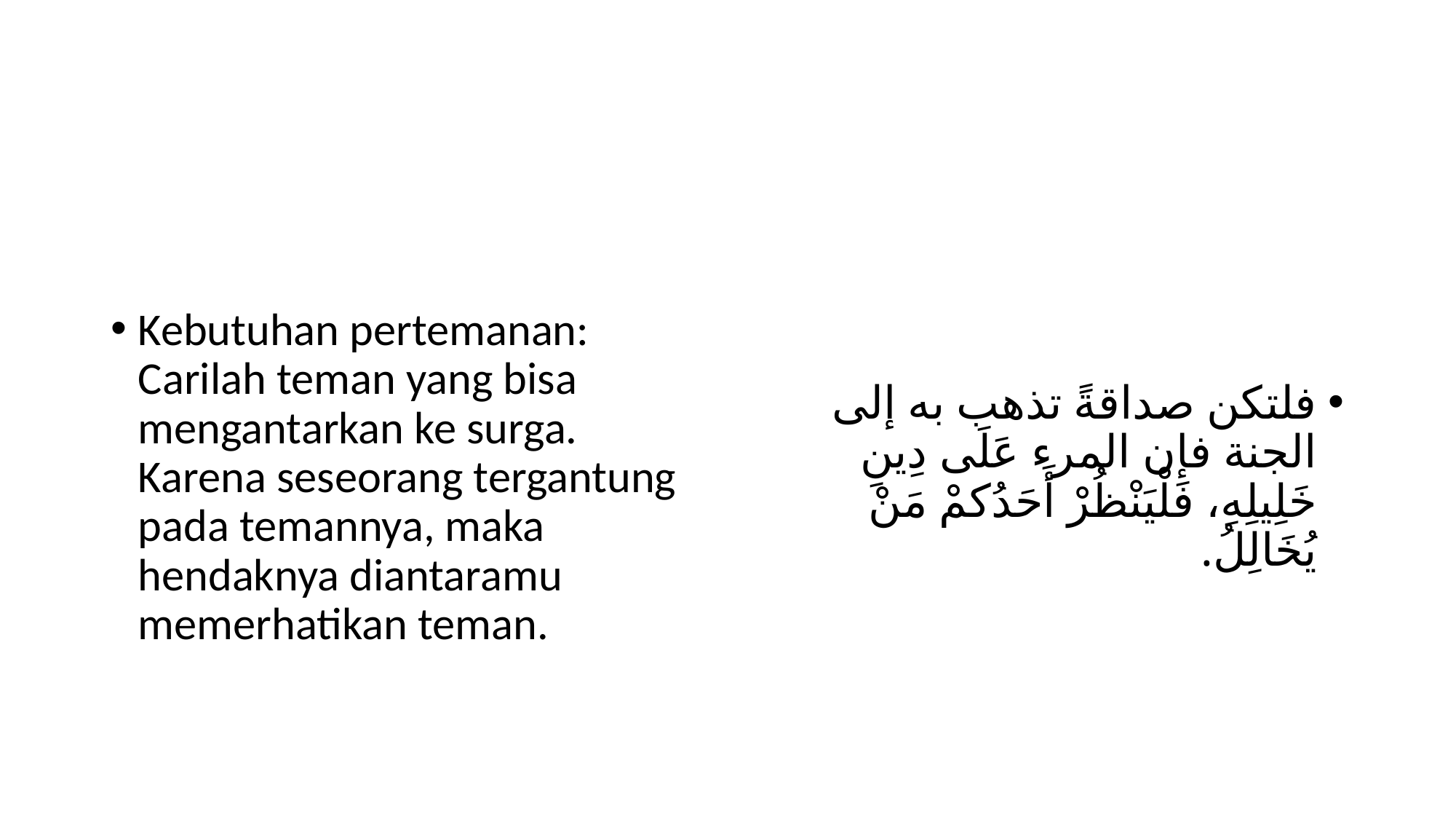

#
Kebutuhan pertemanan: Carilah teman yang bisa mengantarkan ke surga. Karena seseorang tergantung pada temannya, maka hendaknya diantaramu memerhatikan teman.
فلتكن صداقةً تذهب به إلى الجنة فإن المرء عَلَى دِينِ خَلِيلِهِ، فَلْيَنْظُرْ أَحَدُكمْ مَنْ يُخَالِلُ.